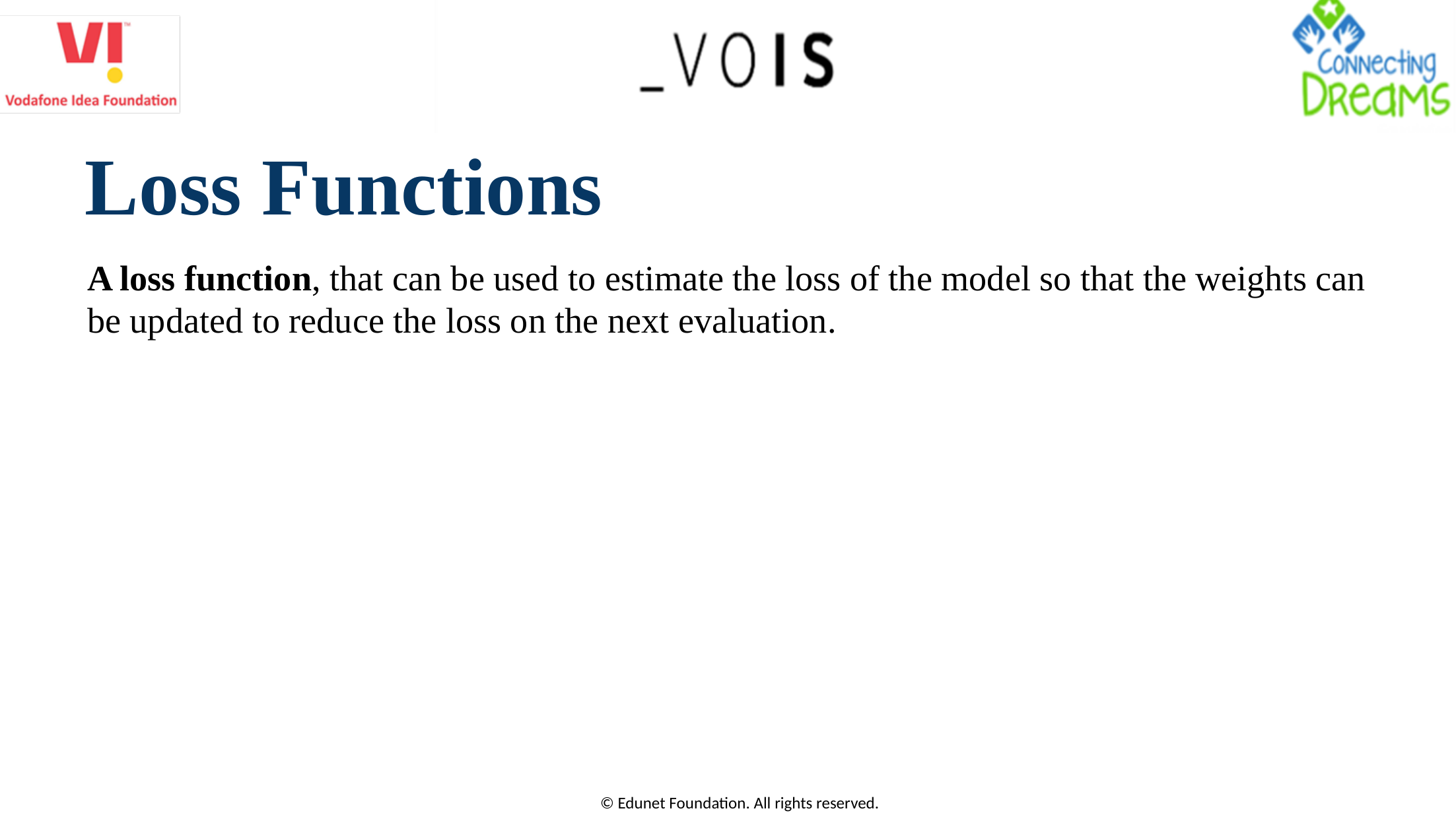

Loss Functions
A loss function, that can be used to estimate the loss of the model so that the weights can be updated to reduce the loss on the next evaluation.
© Edunet Foundation. All rights reserved.